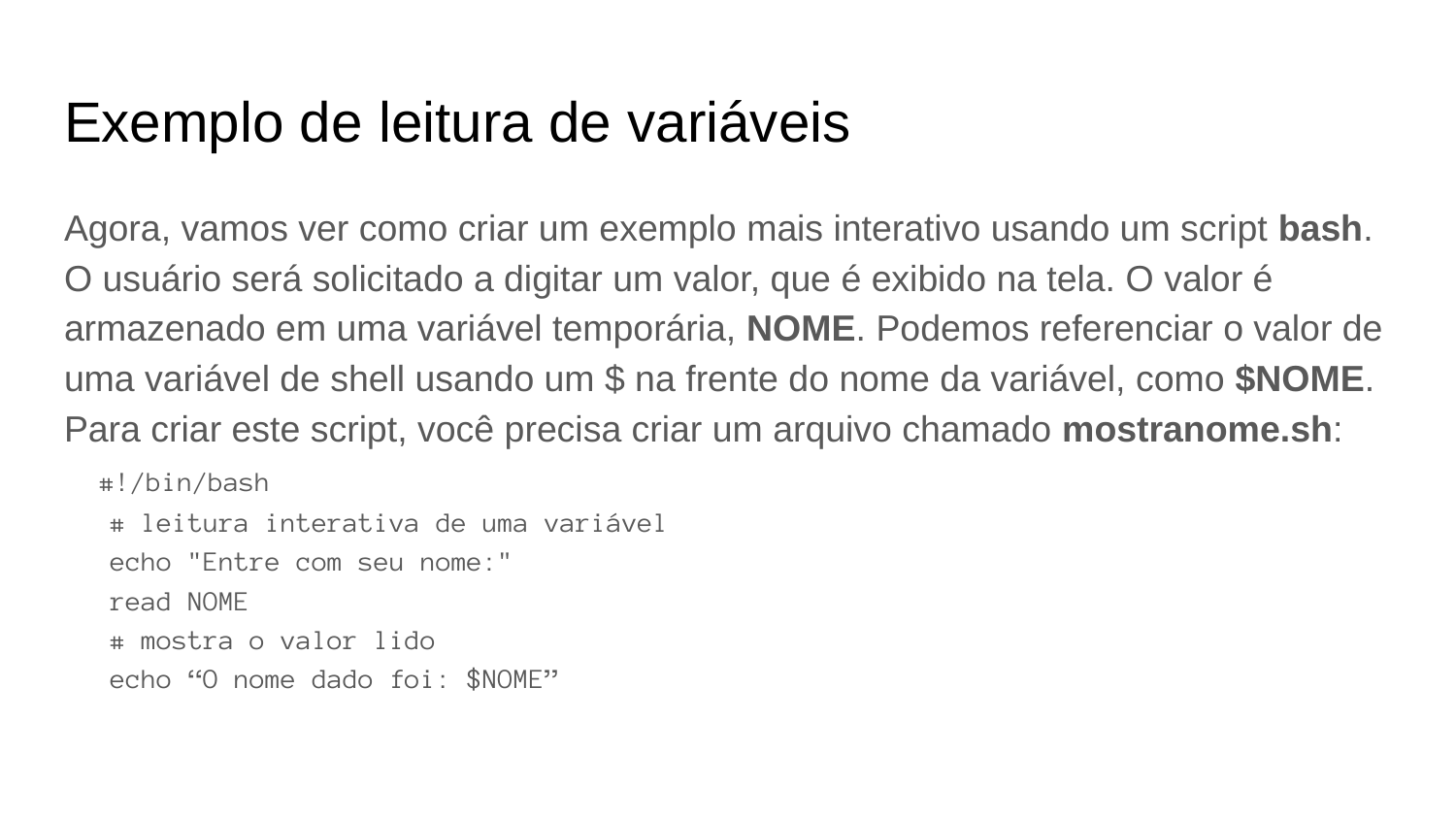

# Exemplo de leitura de variáveis
Agora, vamos ver como criar um exemplo mais interativo usando um script bash. O usuário será solicitado a digitar um valor, que é exibido na tela. O valor é armazenado em uma variável temporária, NOME. Podemos referenciar o valor de uma variável de shell usando um $ na frente do nome da variável, como $NOME. Para criar este script, você precisa criar um arquivo chamado mostranome.sh:
   #!/bin/bash
   # leitura interativa de uma variável
   echo "Entre com seu nome:"
   read NOME
   # mostra o valor lido
   echo “O nome dado foi: $NOME”